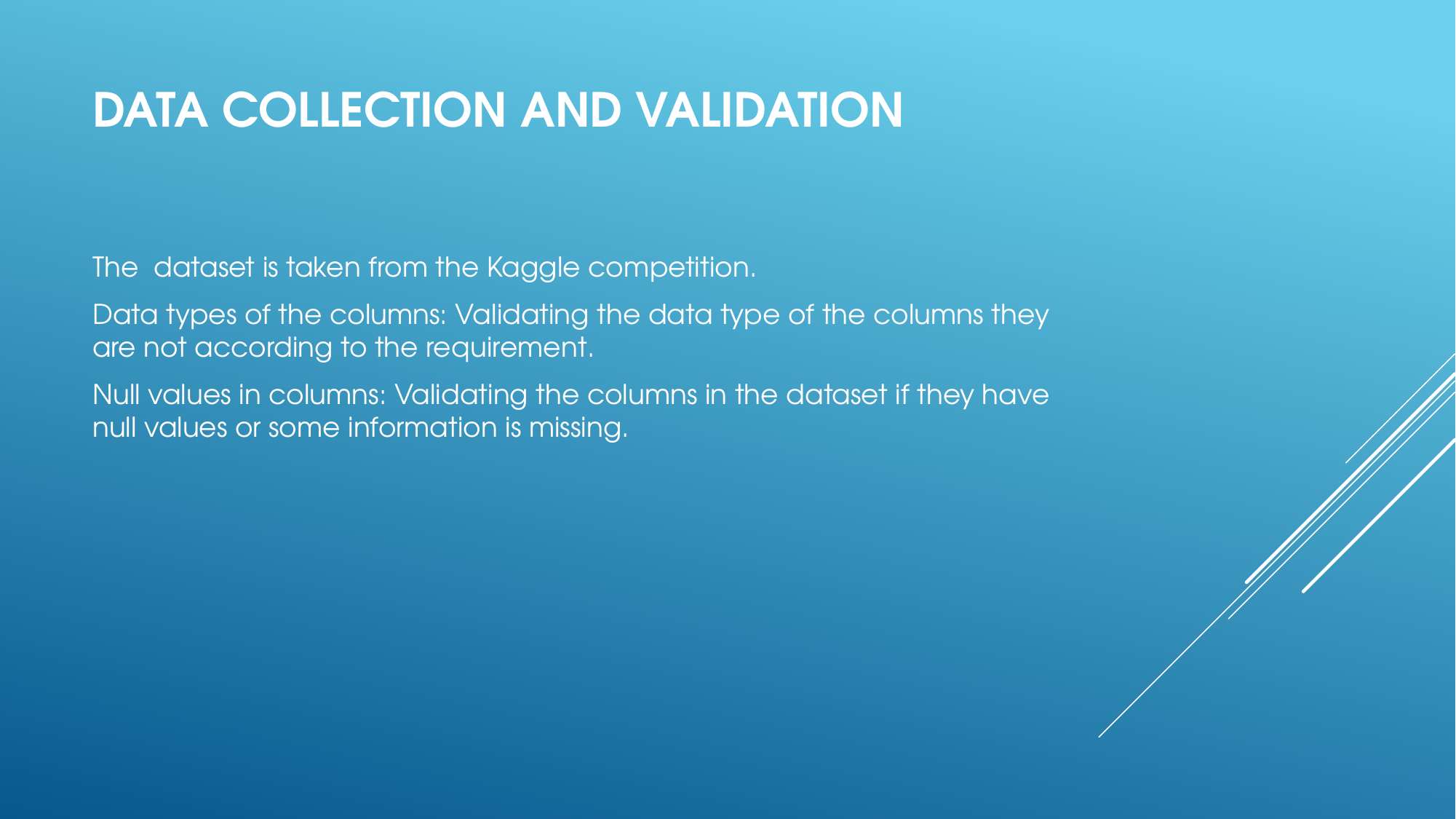

# DATA COLLECTION AND VALIDATION
The  dataset is taken from the Kaggle competition.
Data types of the columns: Validating the data type of the columns they are not according to the requirement.
Null values in columns: Validating the columns in the dataset if they have null values or some information is missing.